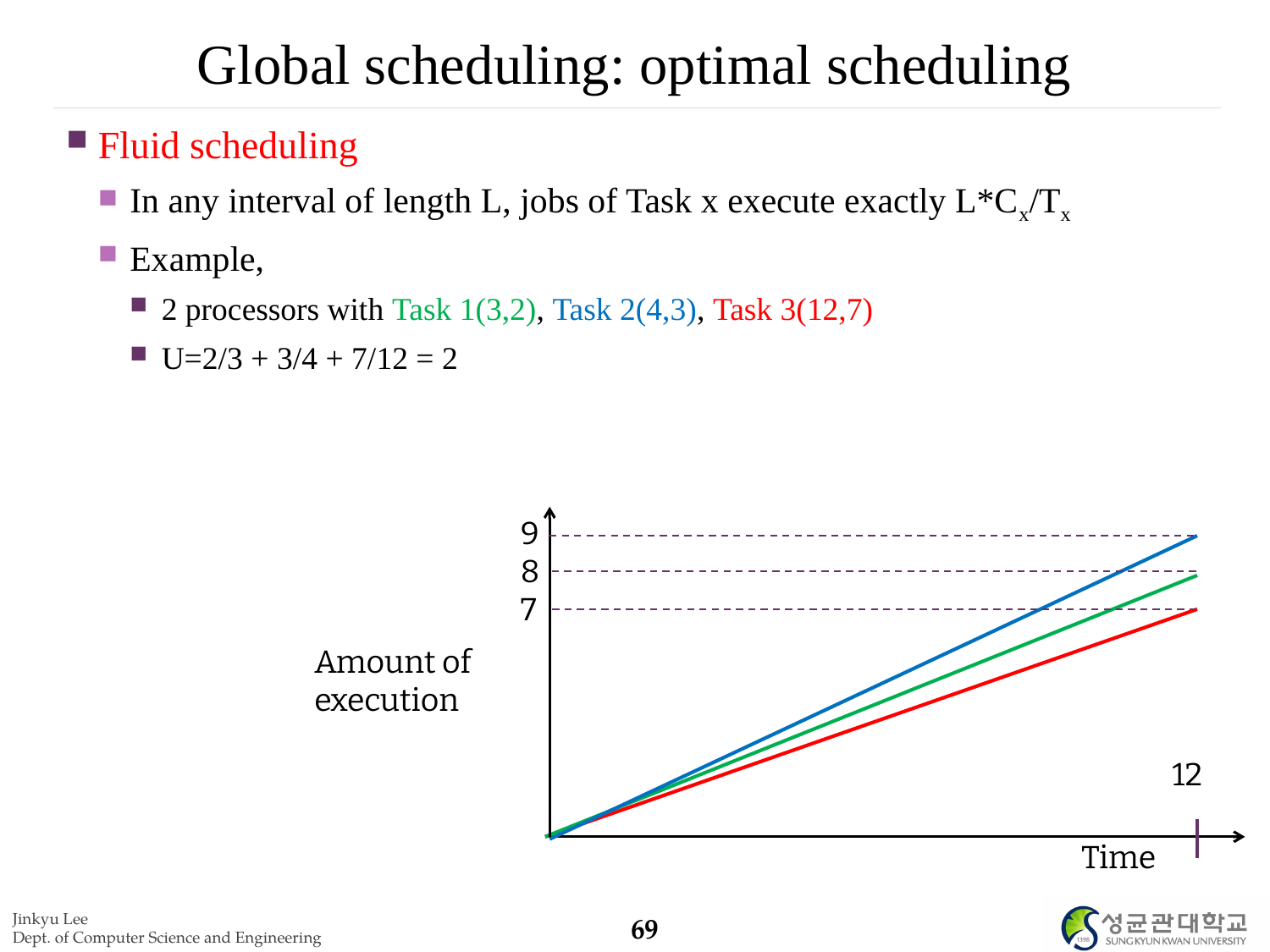

# Global scheduling: optimal scheduling
Fluid scheduling
In any interval of length L, jobs of Task x execute exactly L*Cx/Tx
Example,
2 processors with Task 1(3,2), Task 2(4,3), Task 3(12,7)
U=2/3 + 3/4 + 7/12 = 2

9
8
7
Amount of execution
12
Time